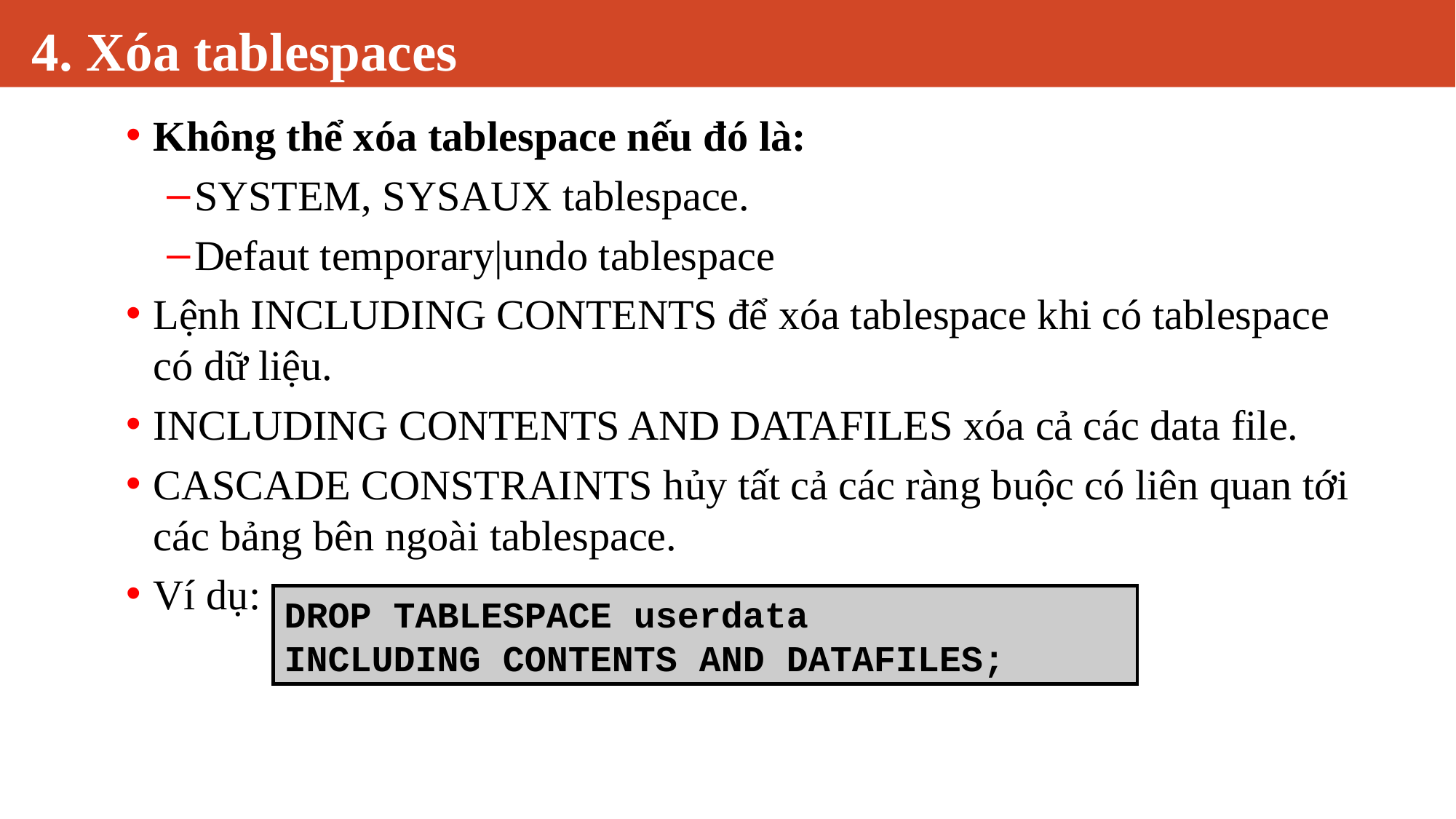

# 4. Xóa tablespaces
Không thể xóa tablespace nếu đó là:
SYSTEM, SYSAUX tablespace.
Defaut temporary|undo tablespace
Lệnh INCLUDING CONTENTS để xóa tablespace khi có tablespace có dữ liệu.
INCLUDING CONTENTS AND DATAFILES xóa cả các data file.
CASCADE CONSTRAINTS hủy tất cả các ràng buộc có liên quan tới các bảng bên ngoài tablespace.
Ví dụ:

DROP TABLESPACE userdata
INCLUDING CONTENTS AND DATAFILES;